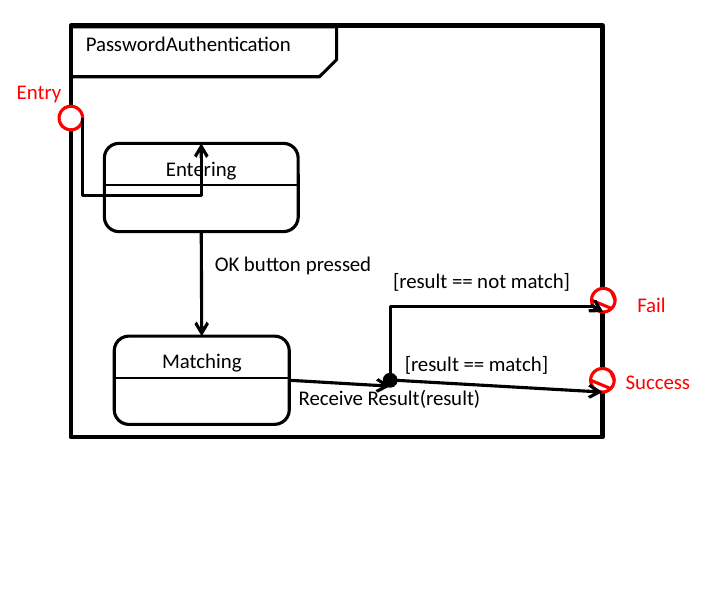

PasswordAuthentication

Entry

Entering
OK button pressed
[result == not match]
Fail

Matching
[result == match]
Success

Receive Result(result)